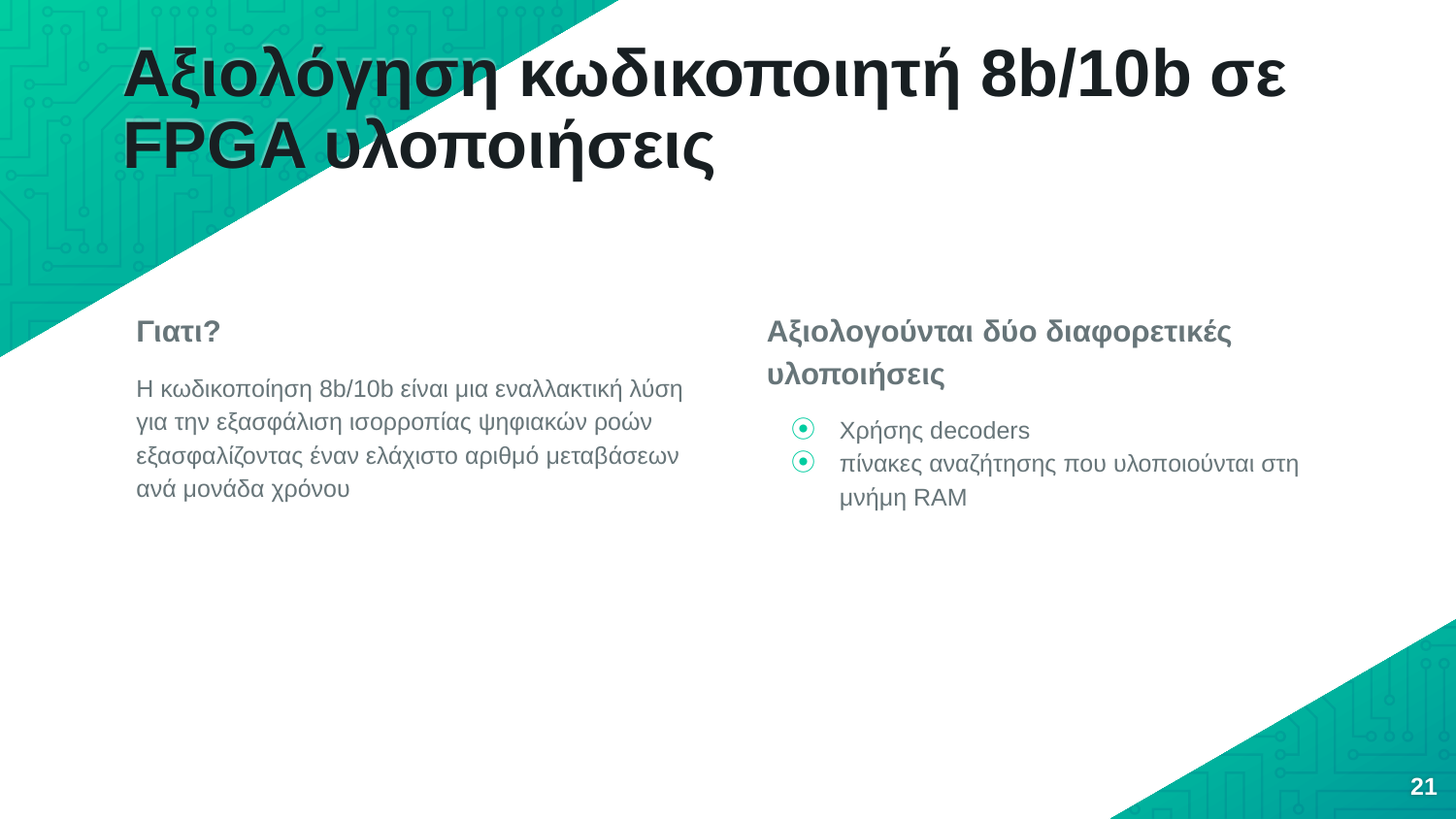

# Αξιολόγηση κωδικοποιητή 8b/10b σε FPGA υλοποιήσεις
Γιατι?
Η κωδικοποίηση 8b/10b είναι μια εναλλακτική λύση για την εξασφάλιση ισορροπίας ψηφιακών ροών εξασφαλίζοντας έναν ελάχιστο αριθμό μεταβάσεων ανά μονάδα χρόνου

Αξιολογούνται δύο διαφορετικές υλοποιήσεις
Χρήσης decoders
πίνακες αναζήτησης που υλοποιούνται στη μνήμη RAM

21